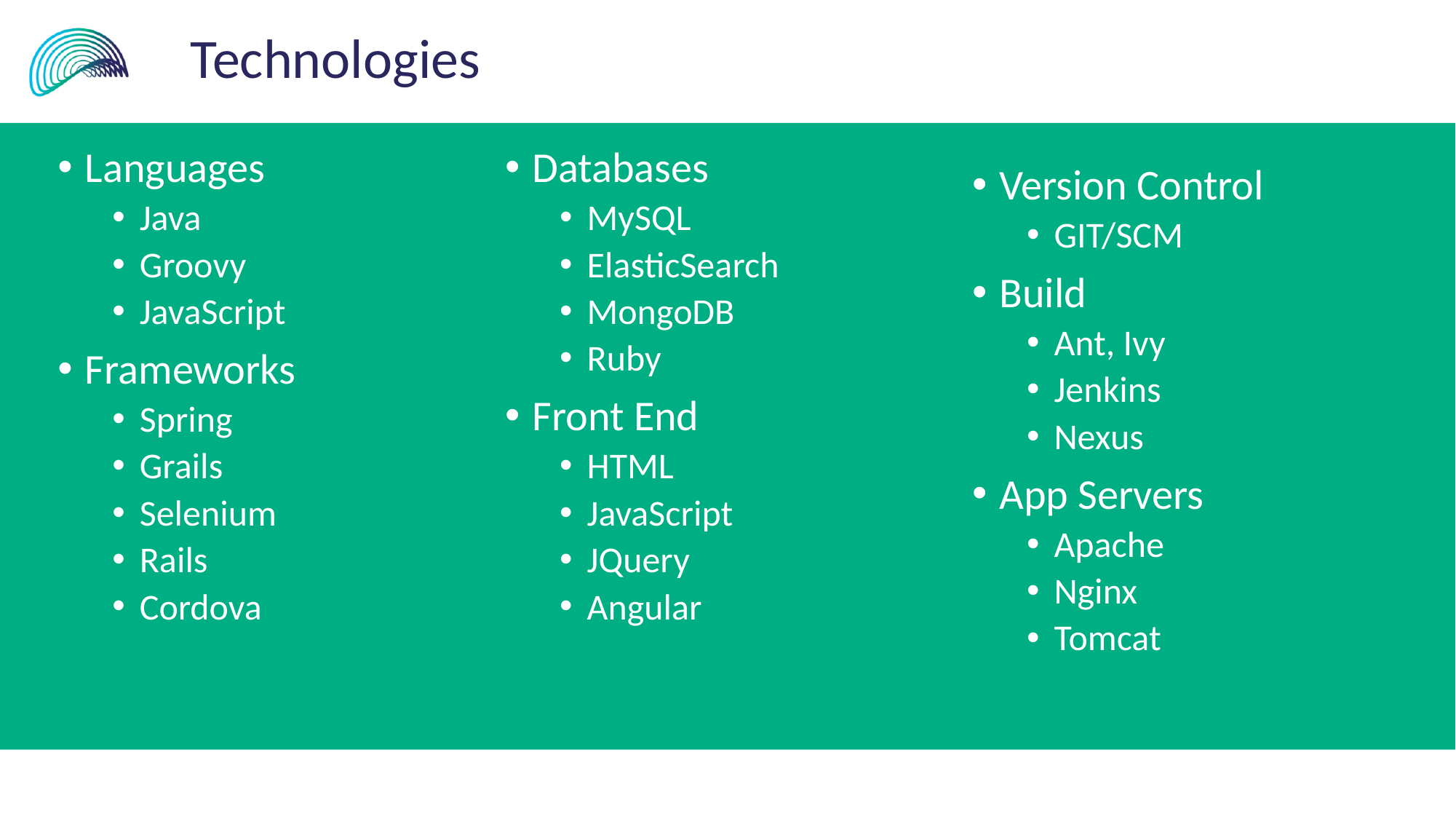

# Technologies
Languages
Java
Groovy
JavaScript
Frameworks
Spring
Grails
Selenium
Rails
Cordova

Databases
MySQL
ElasticSearch
MongoDB
Ruby
Front End
HTML
JavaScript
JQuery
Angular

Version Control
GIT/SCM
Build
Ant, Ivy
Jenkins
Nexus
App Servers
Apache
Nginx
Tomcat